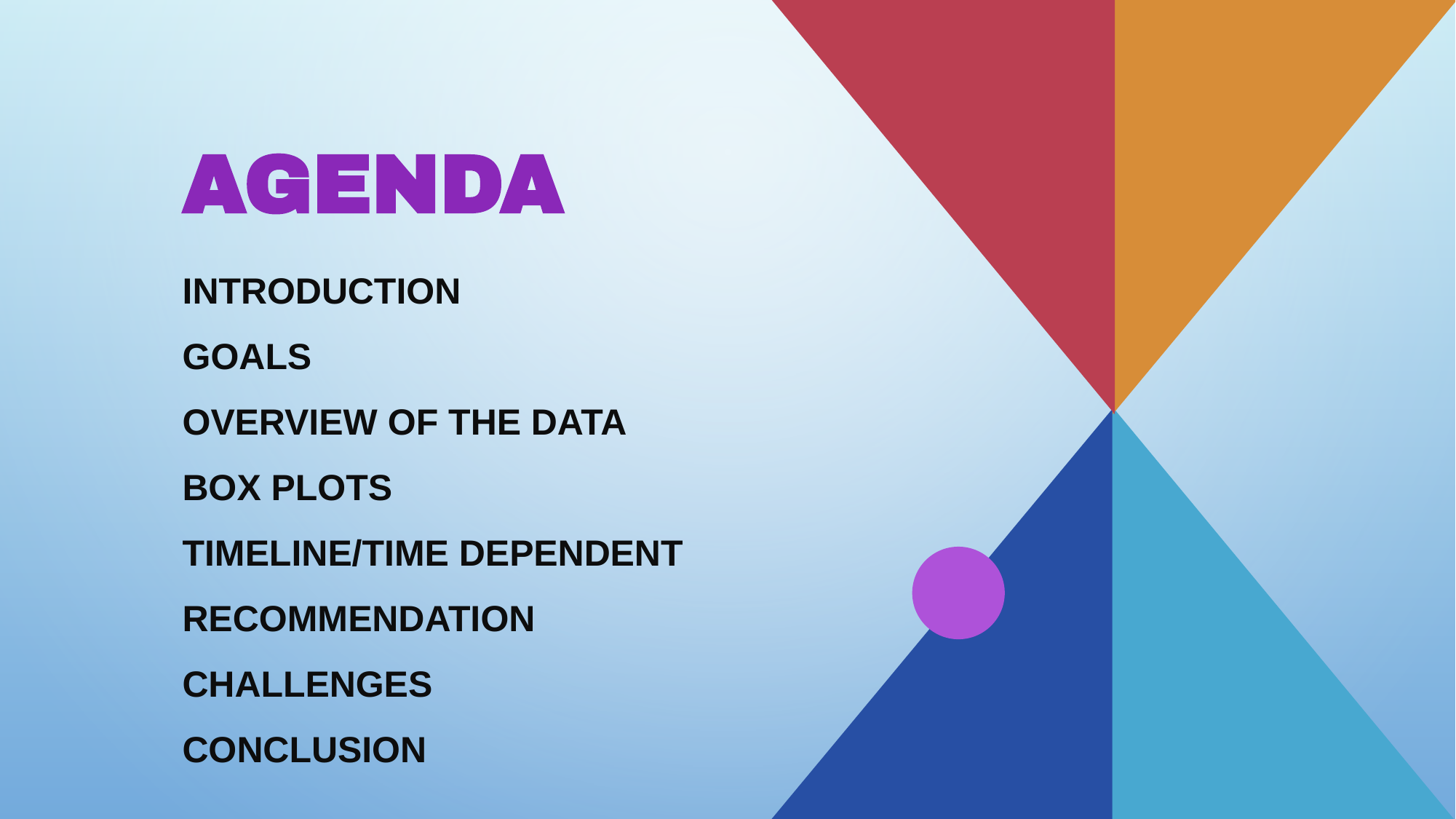

# AGENDA
Introduction​
Goals
​Overview of the Data
Box Plots
Timeline/Time dependent
​Recommendation
Challenges
Conclusion